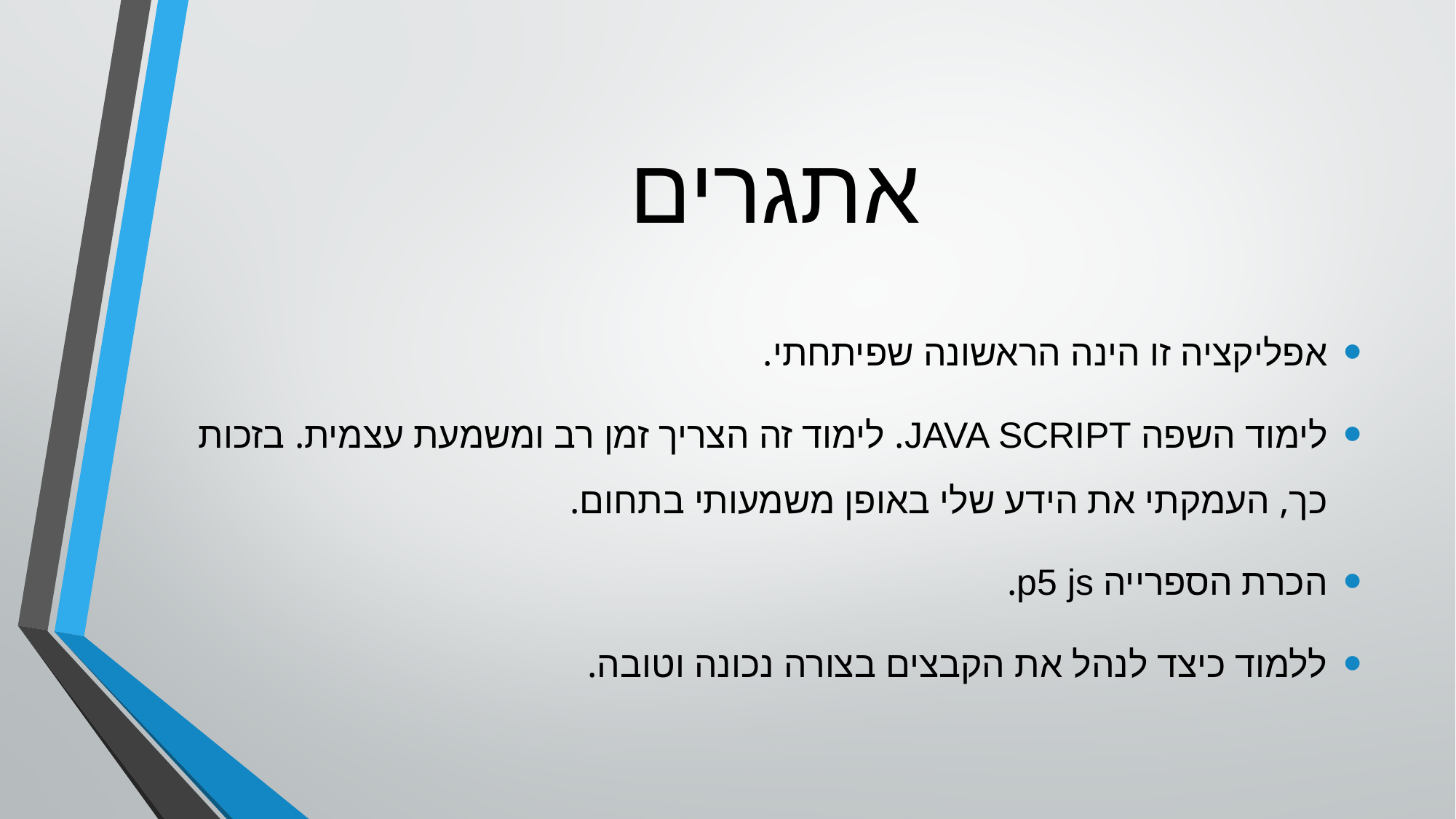

# אתגרים
אפליקציה זו הינה הראשונה שפיתחתי.
לימוד השפה JAVA SCRIPT. לימוד זה הצריך זמן רב ומשמעת עצמית. בזכות כך, העמקתי את הידע שלי באופן משמעותי בתחום.
הכרת הספרייה p5 js.
ללמוד כיצד לנהל את הקבצים בצורה נכונה וטובה.